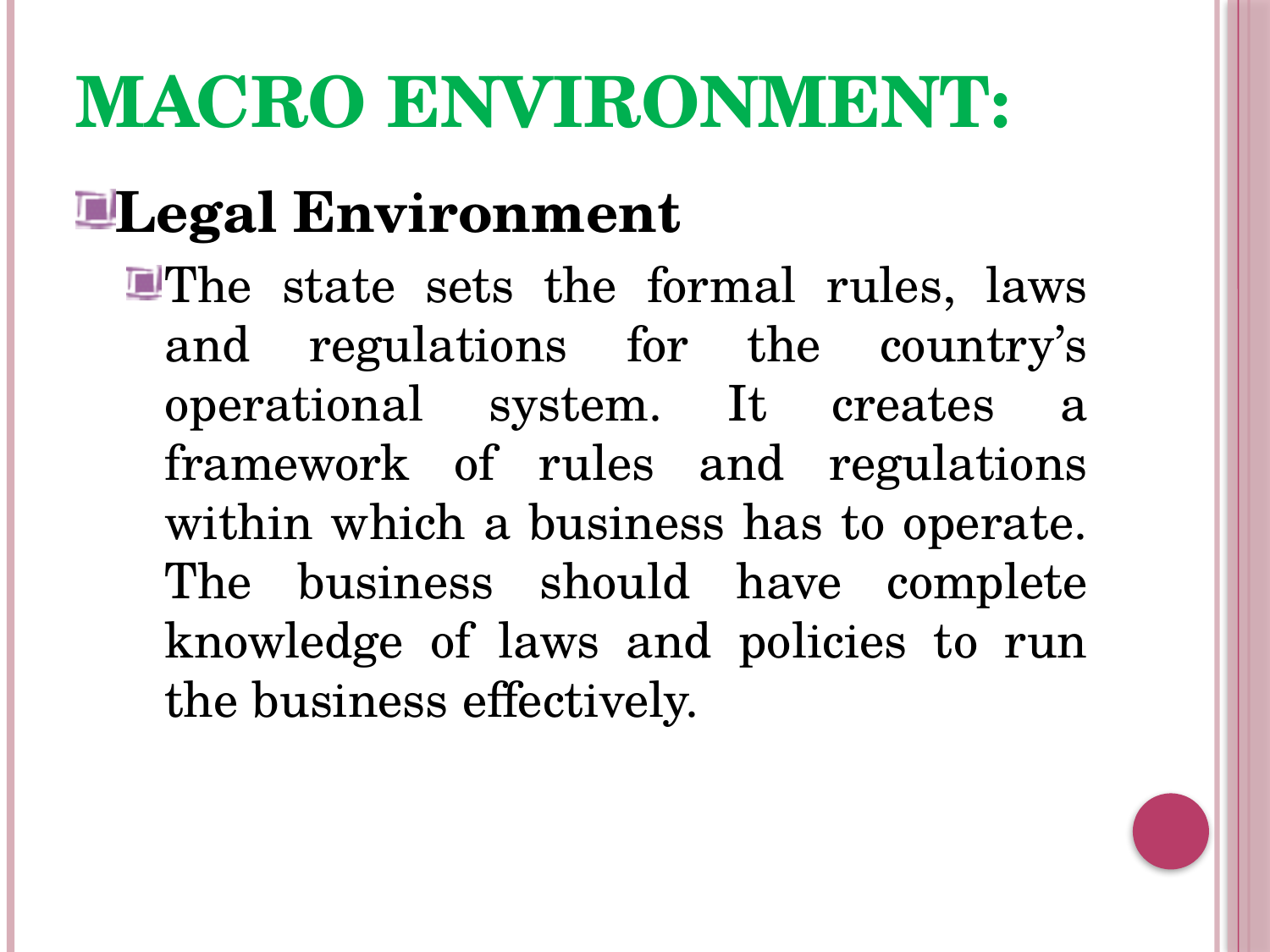

# Macro Environment:
Legal Environment
The state sets the formal rules, laws and regulations for the country’s operational system. It creates a framework of rules and regulations within which a business has to operate. The business should have complete knowledge of laws and policies to run the business effectively.